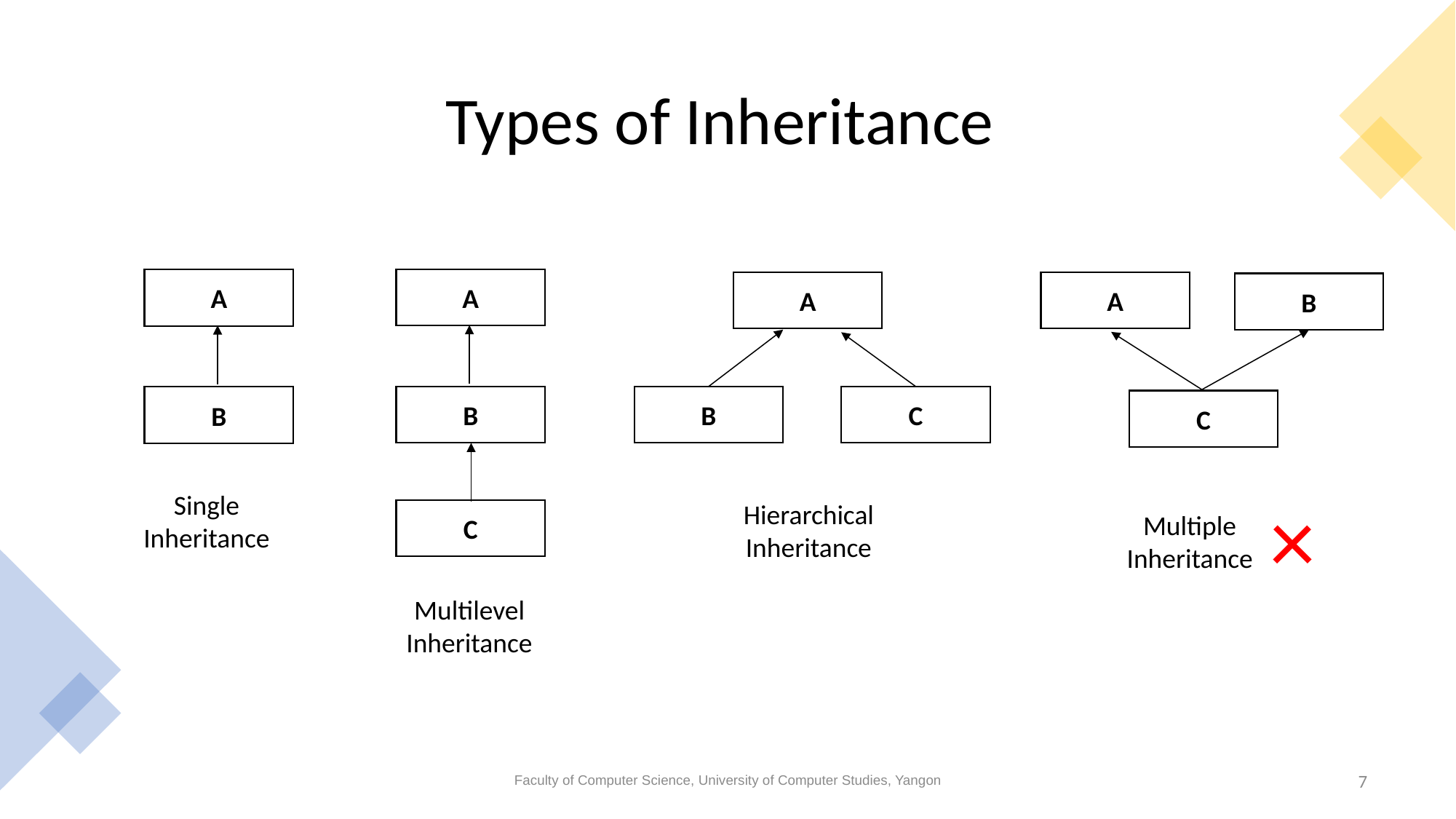

# Types of Inheritance
A
B
C
A
B
A
B
C
A
B
C
×
Single Inheritance
Hierarchical Inheritance
Multiple Inheritance

Multilevel Inheritance
Faculty of Computer Science, University of Computer Studies, Yangon
7